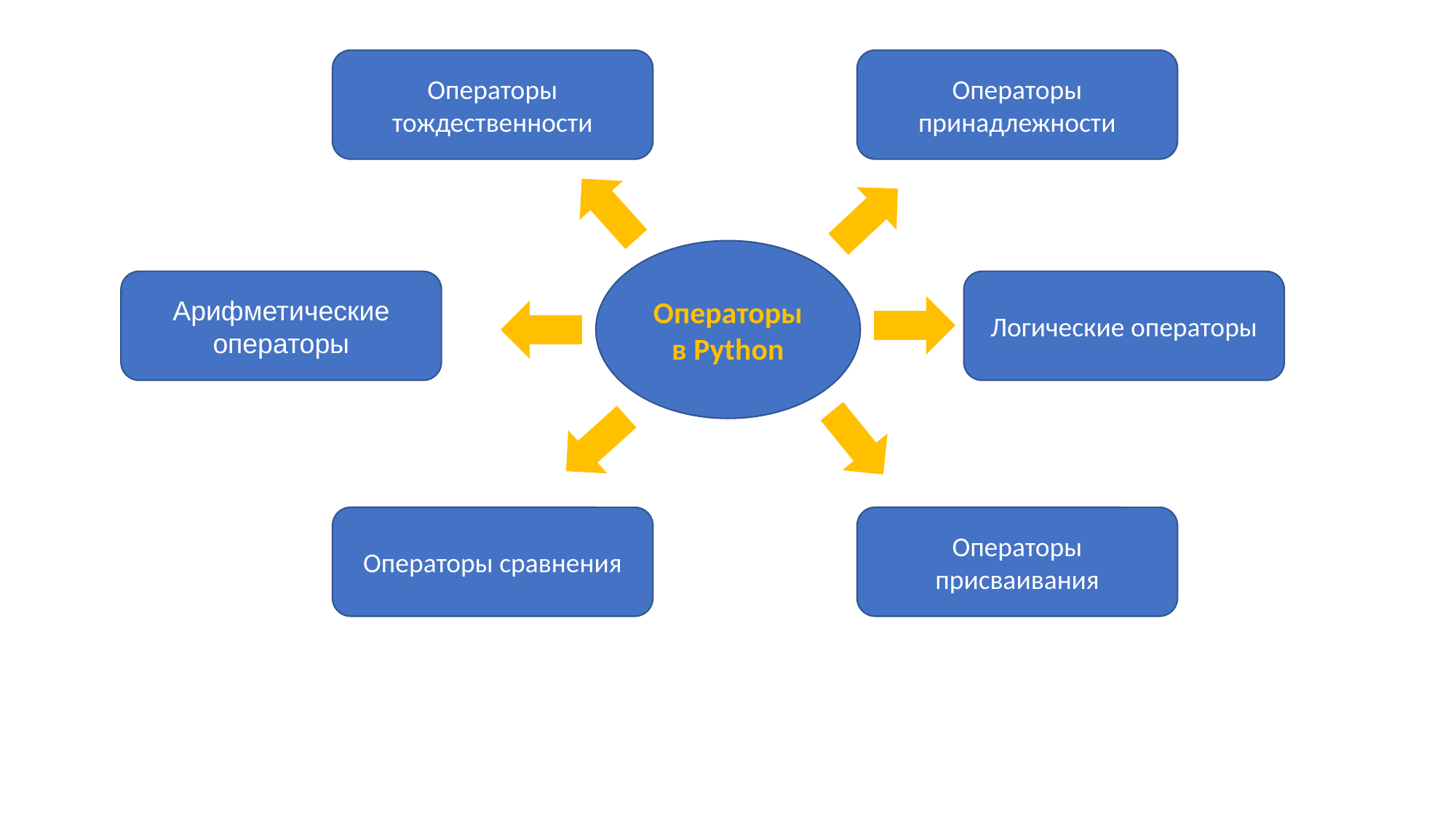

Операторы тождественности
Операторы принадлежности

Операторы в Python
Арифметические операторы
Логические операторы

Операторы сравнения
Операторы присваивания